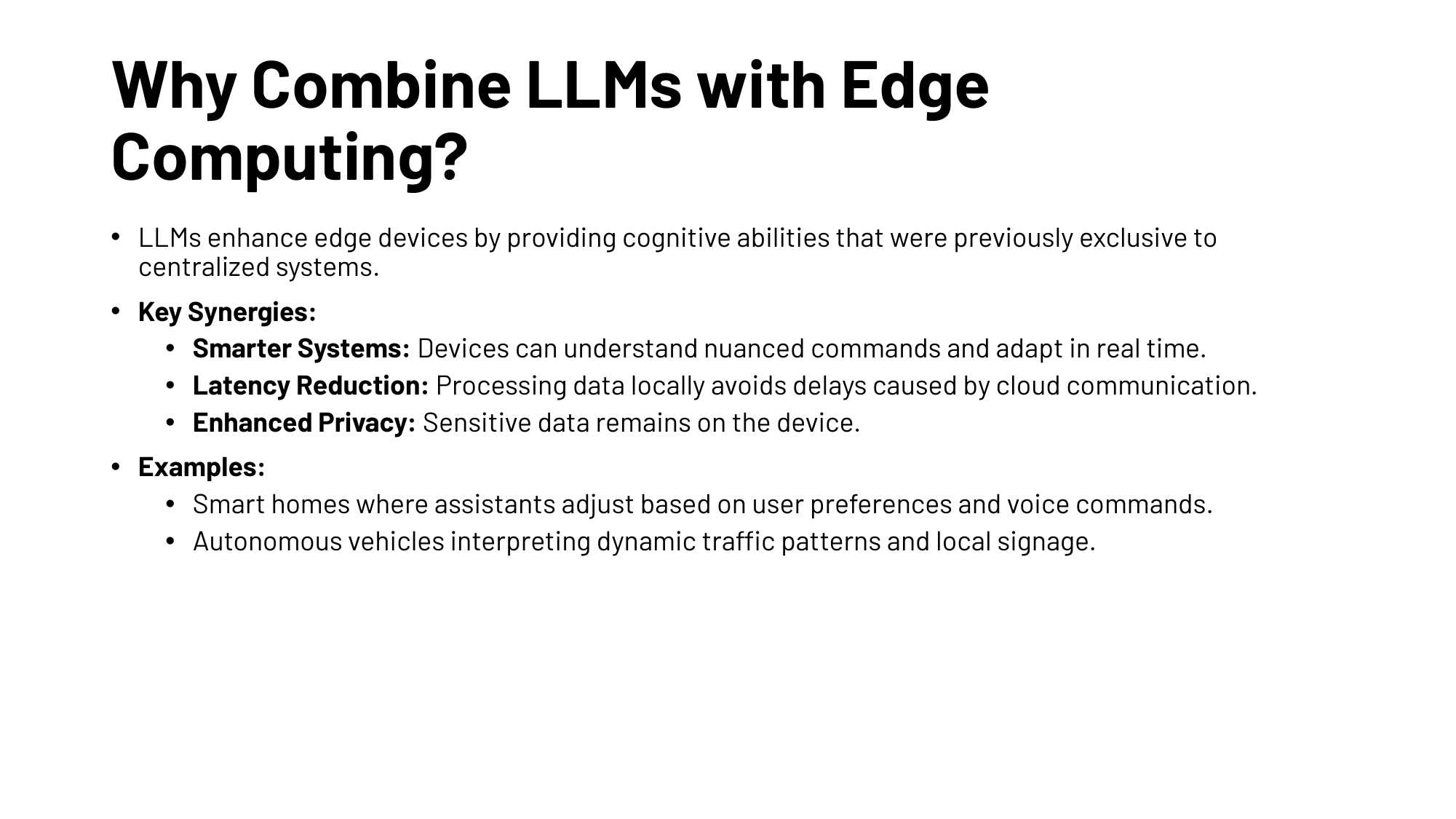

# Why Combine LLMs with Edge Computing?
LLMs enhance edge devices by providing cognitive abilities that were previously exclusive to centralized systems.
Key Synergies:
Smarter Systems: Devices can understand nuanced commands and adapt in real time.
Latency Reduction: Processing data locally avoids delays caused by cloud communication.
Enhanced Privacy: Sensitive data remains on the device.
Examples:
Smart homes where assistants adjust based on user preferences and voice commands.
Autonomous vehicles interpreting dynamic traffic patterns and local signage.